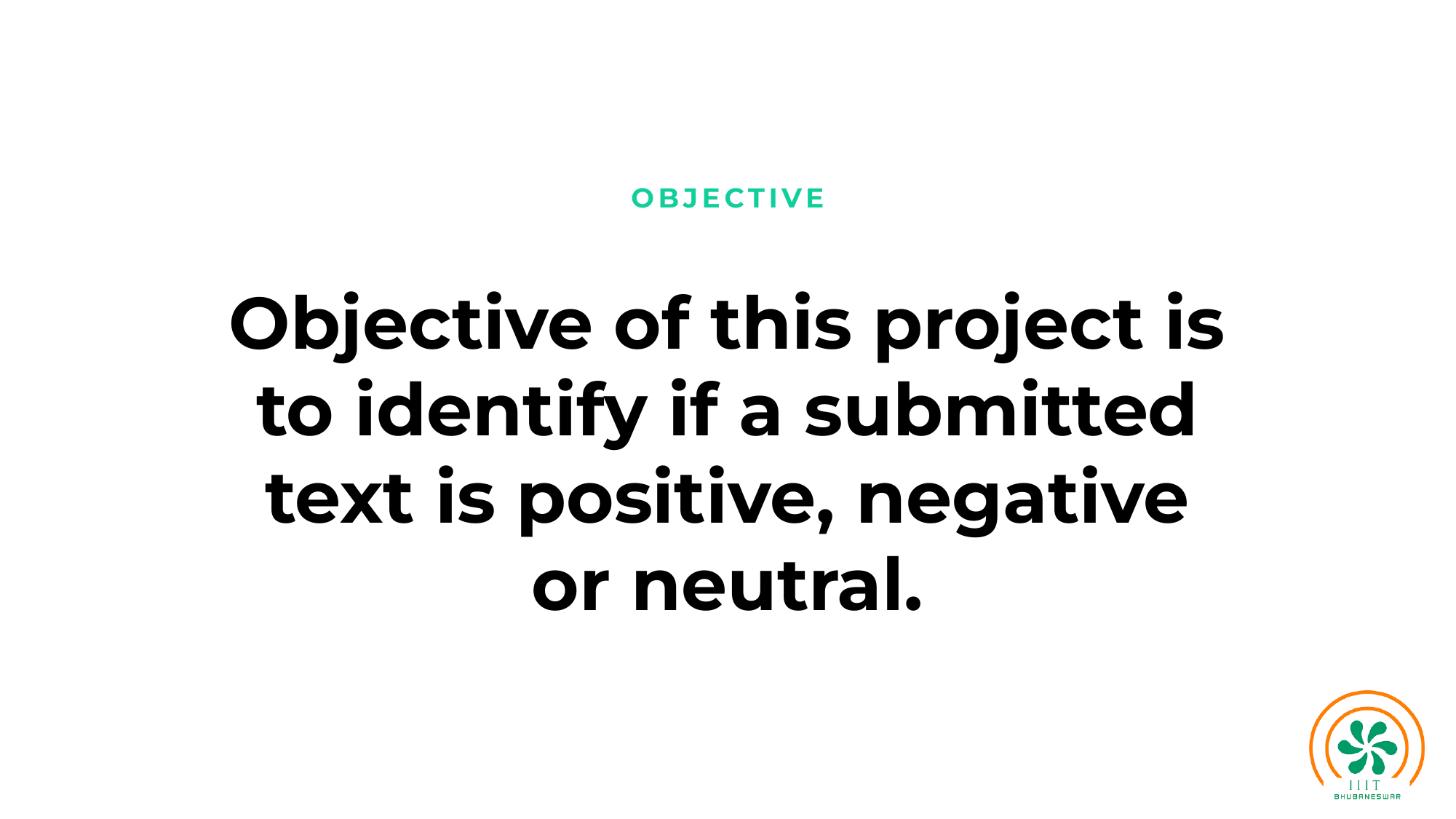

OBJECTIVE
Objective of this project is to identify if a submitted text is positive, negative or neutral.